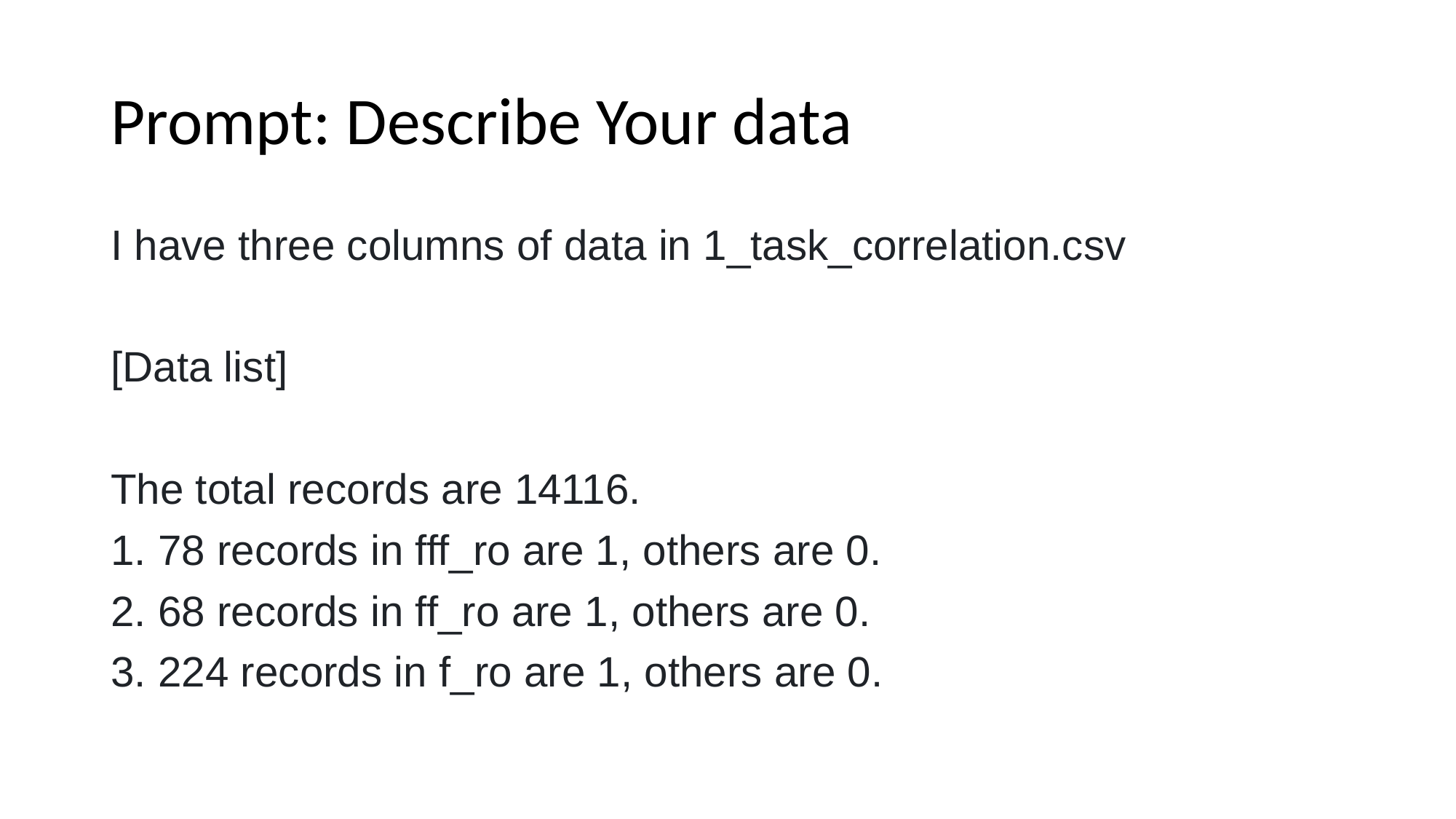

# Prompt: Describe Your data
I have three columns of data in 1_task_correlation.csv

[Data list]

The total records are 14116.
1. 78 records in fff_ro are 1, others are 0.
2. 68 records in ff_ro are 1, others are 0.
3. 224 records in f_ro are 1, others are 0.